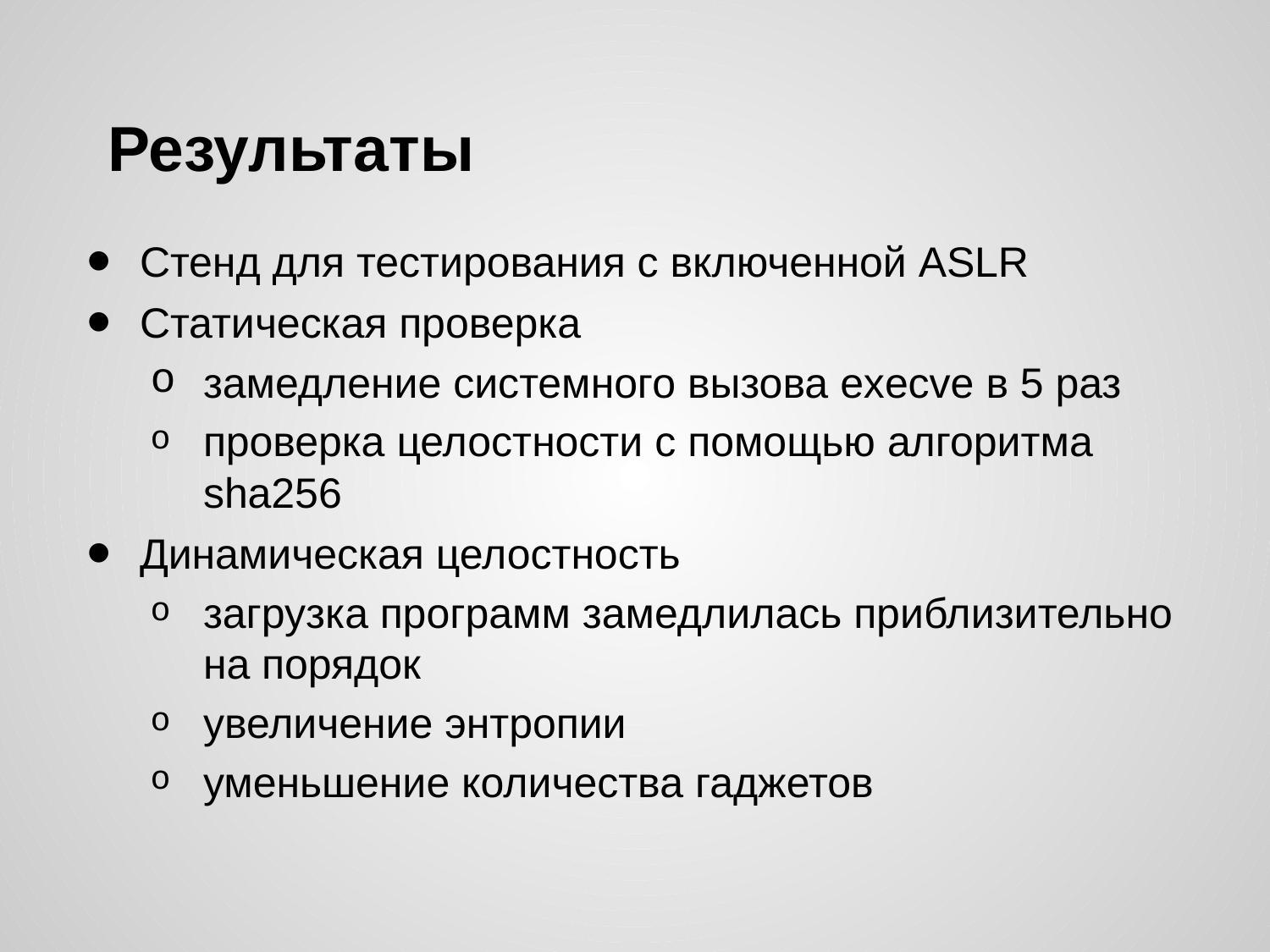

# Результаты
Стенд для тестирования с включенной ASLR
Статическая проверка
замедление системного вызова execve в 5 раз
проверка целостности с помощью алгоритма sha256
Динамическая целостность
загрузка программ замедлилась приблизительно на порядок
увеличение энтропии
уменьшение количества гаджетов